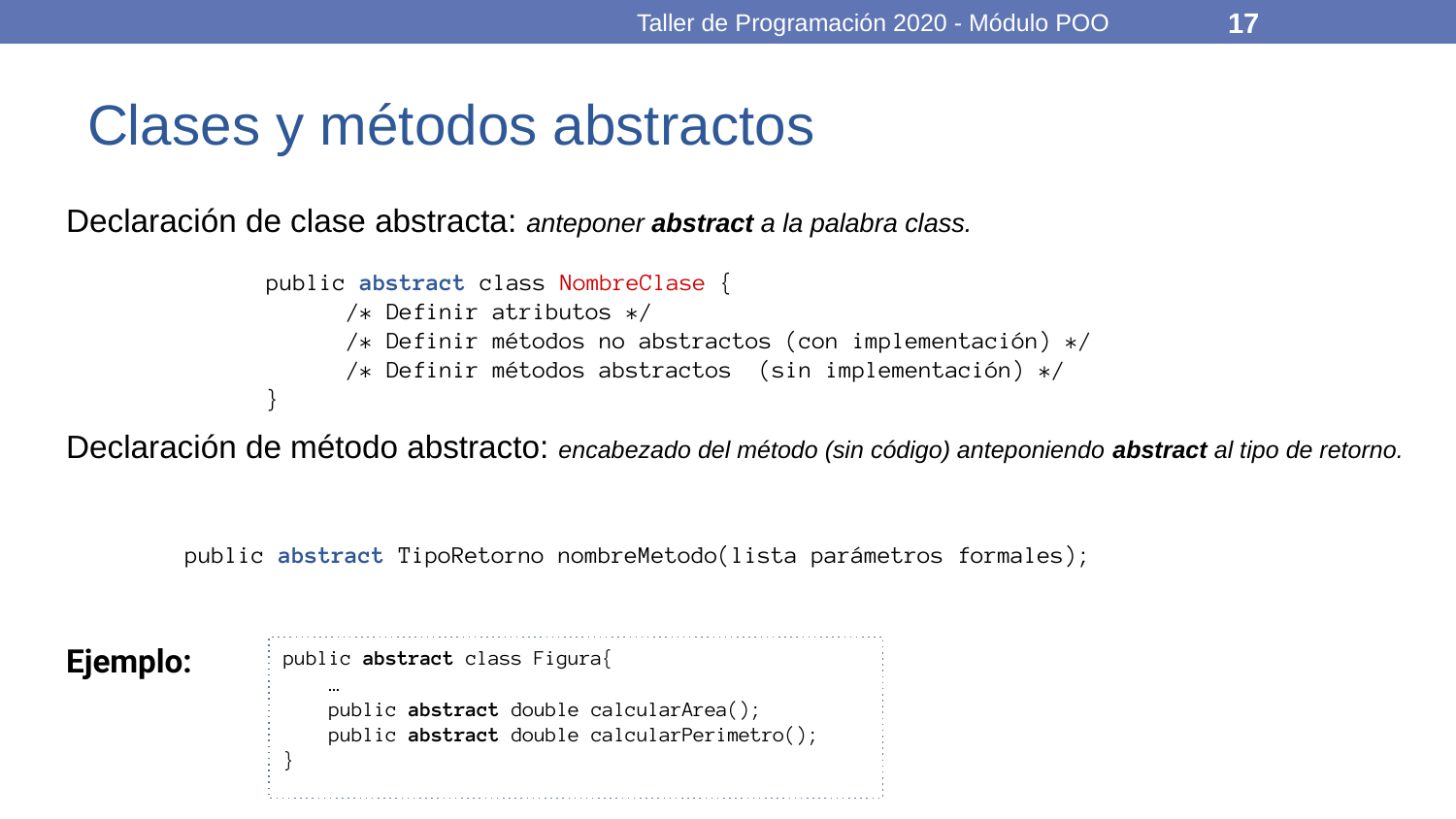

Taller de Programación 2020 - Módulo POO
17
# Clases y métodos abstractos
Declaración de clase abstracta: anteponer abstract a la palabra class.

Declaración de método abstracto: encabezado del método (sin código) anteponiendo abstract al tipo de retorno.
public abstract class NombreClase {
      /* Definir atributos */
      /* Definir métodos no abstractos (con implementación) */
      /* Definir métodos abstractos  (sin implementación) */
}
public abstract TipoRetorno nombreMetodo(lista parámetros formales);
Ejemplo:
public abstract class Figura{
    …
    public abstract double calcularArea();
    public abstract double calcularPerimetro();
}